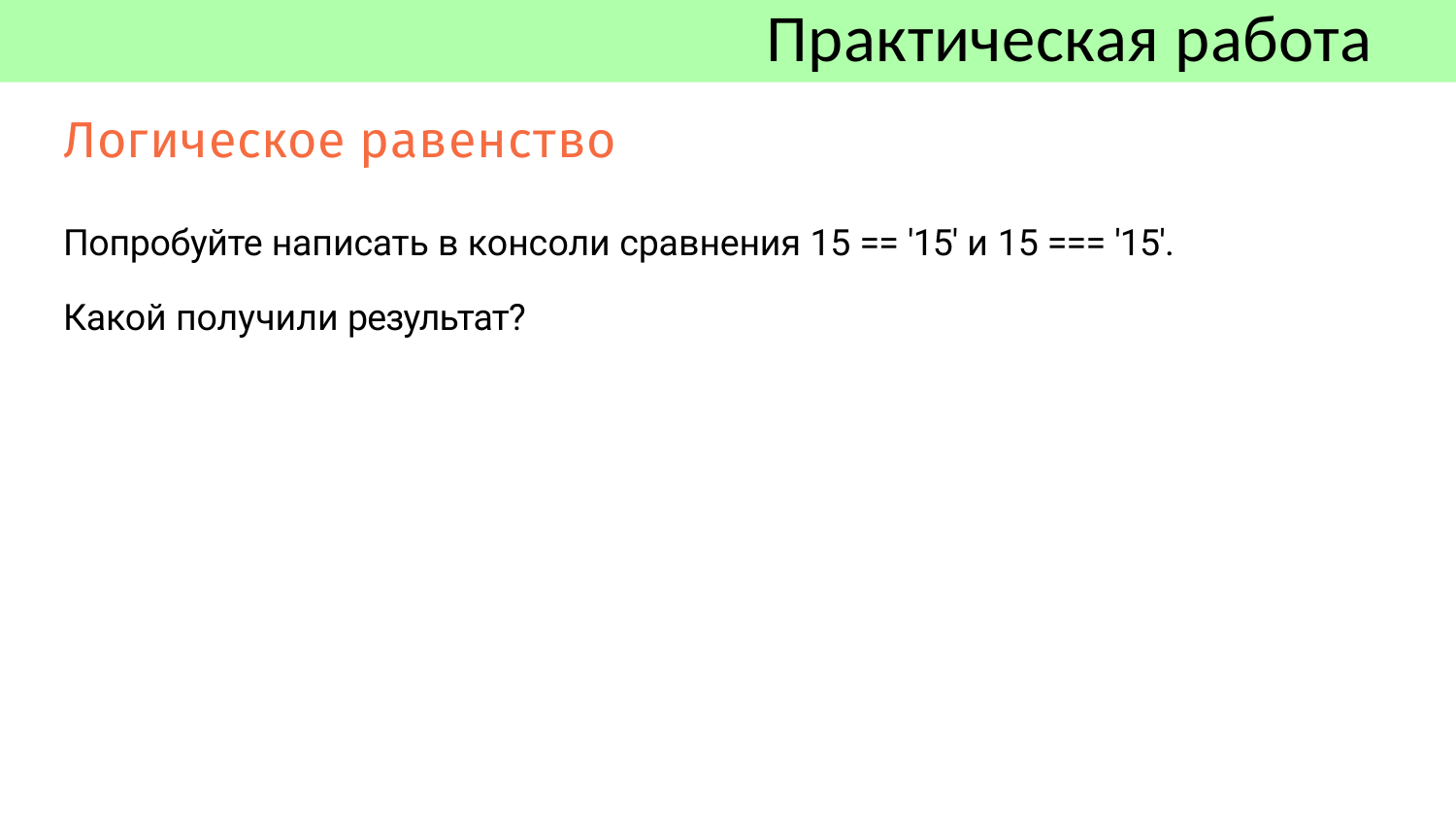

# Практическая работа
Логическое равенство
Попробуйте написать в консоли сравнения 15 == '15' и 15 === '15'.  Какой получили результат?